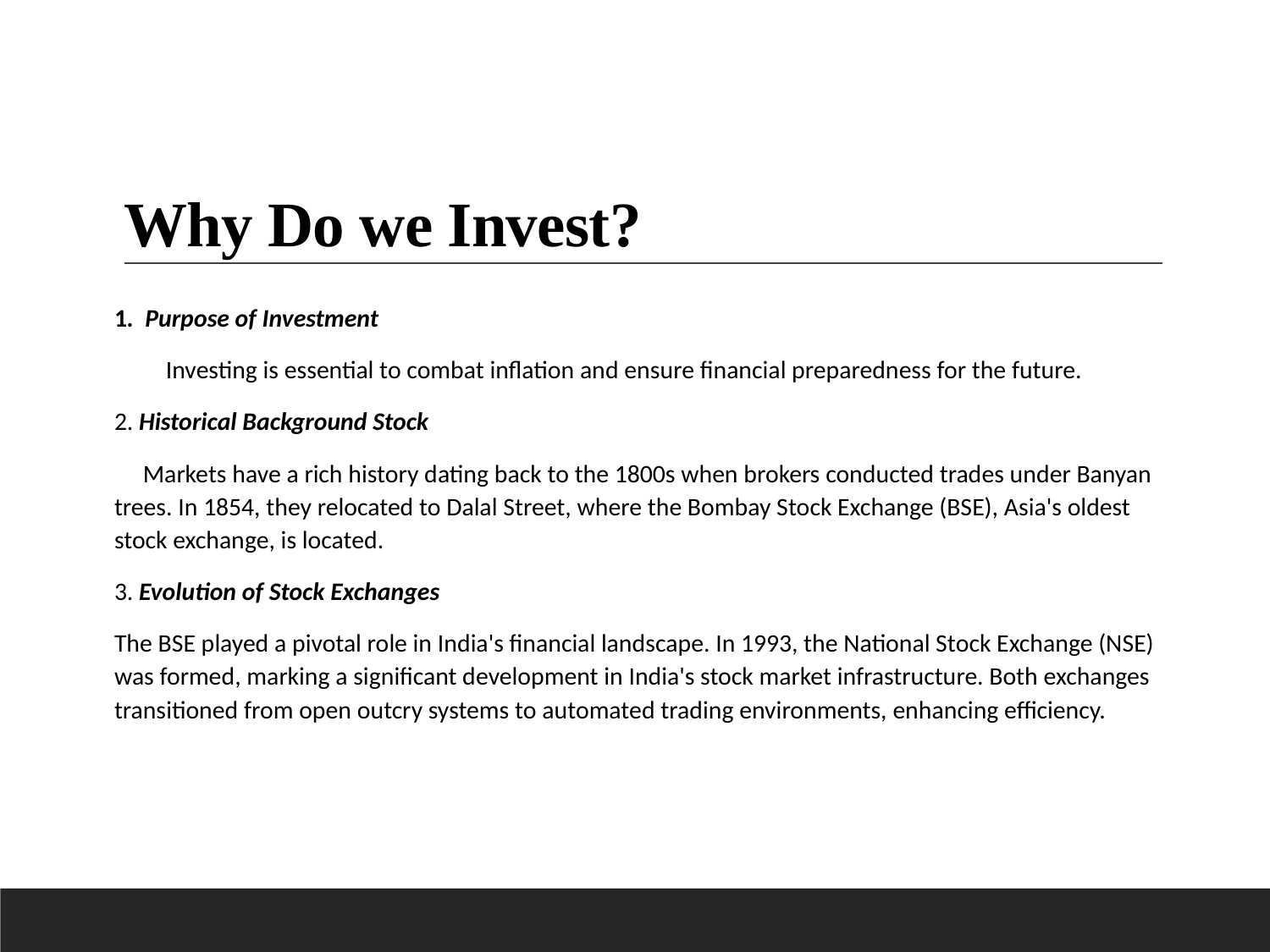

# ‘ Why Do we Invest?
1.  Purpose of Investment
         Investing is essential to combat inflation and ensure financial preparedness for the future.
2. Historical Background Stock
     Markets have a rich history dating back to the 1800s when brokers conducted trades under Banyan trees. In 1854, they relocated to Dalal Street, where the Bombay Stock Exchange (BSE), Asia's oldest stock exchange, is located.
3. Evolution of Stock Exchanges
The BSE played a pivotal role in India's financial landscape. In 1993, the National Stock Exchange (NSE) was formed, marking a significant development in India's stock market infrastructure. Both exchanges transitioned from open outcry systems to automated trading environments, enhancing efficiency.